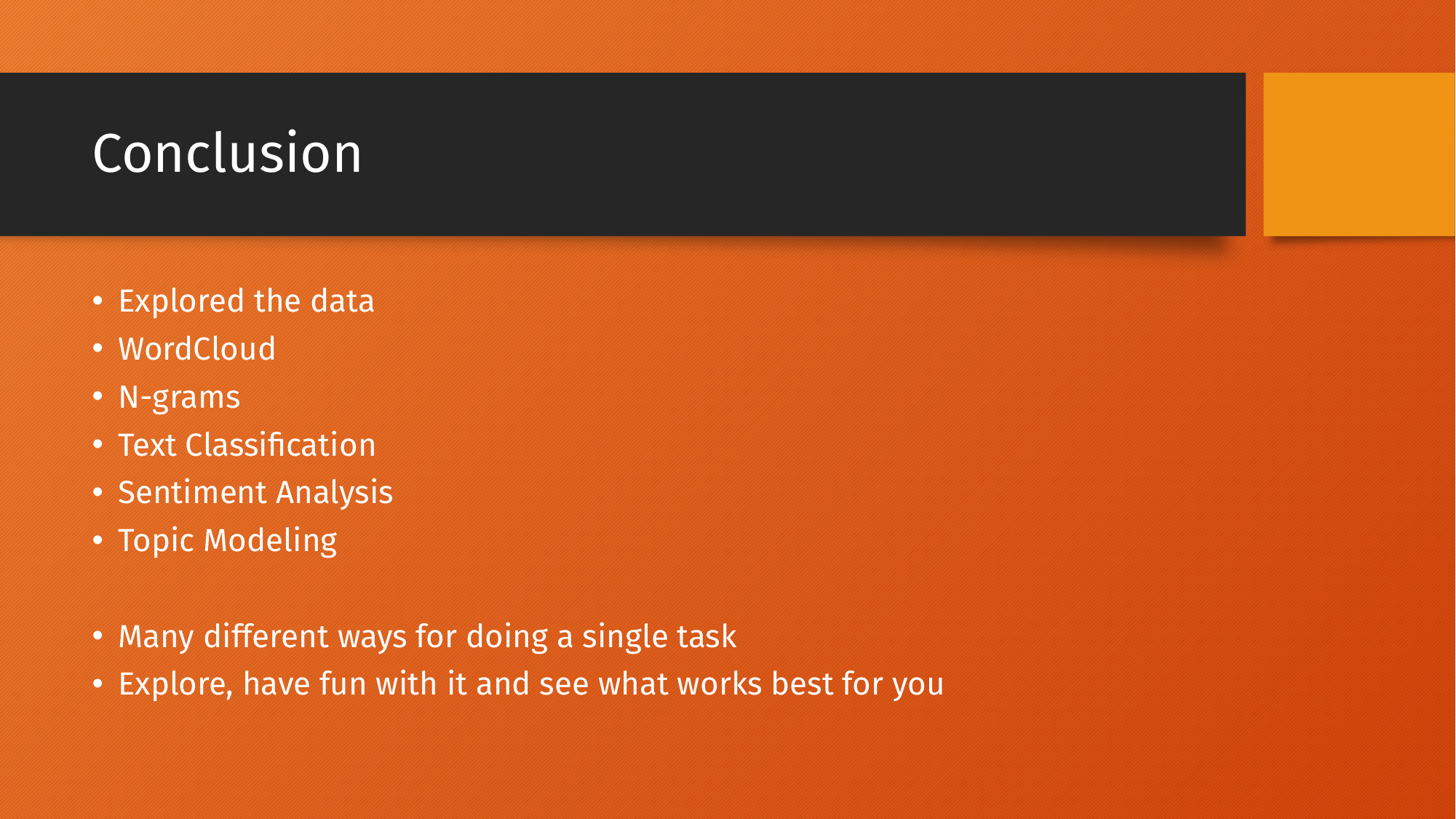

# Conclusion
Explored the data
WordCloud
N-grams
Text Classification
Sentiment Analysis
Topic Modeling

Many different ways for doing a single task
Explore, have fun with it and see what works best for you